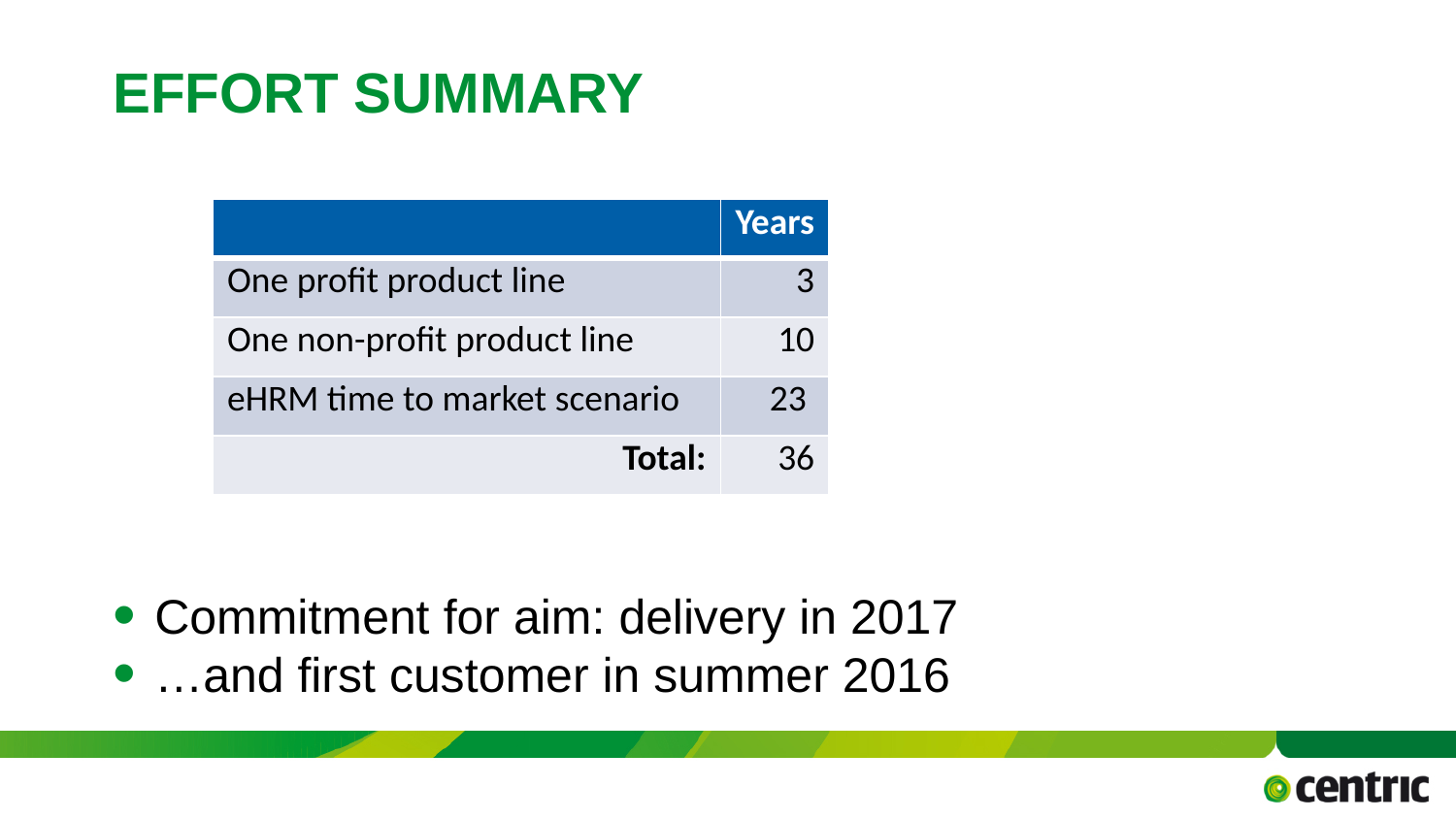

April 4, 2017
TITLE PRESENTATION
# effort Summary
Commitment for aim: delivery in 2017
…and first customer in summer 2016

|  | Years |
| --- | --- |
| One profit product line | 3 |
| One non-profit product line | 10 |
| eHRM time to market scenario | 23 |
| Total: | 36 |